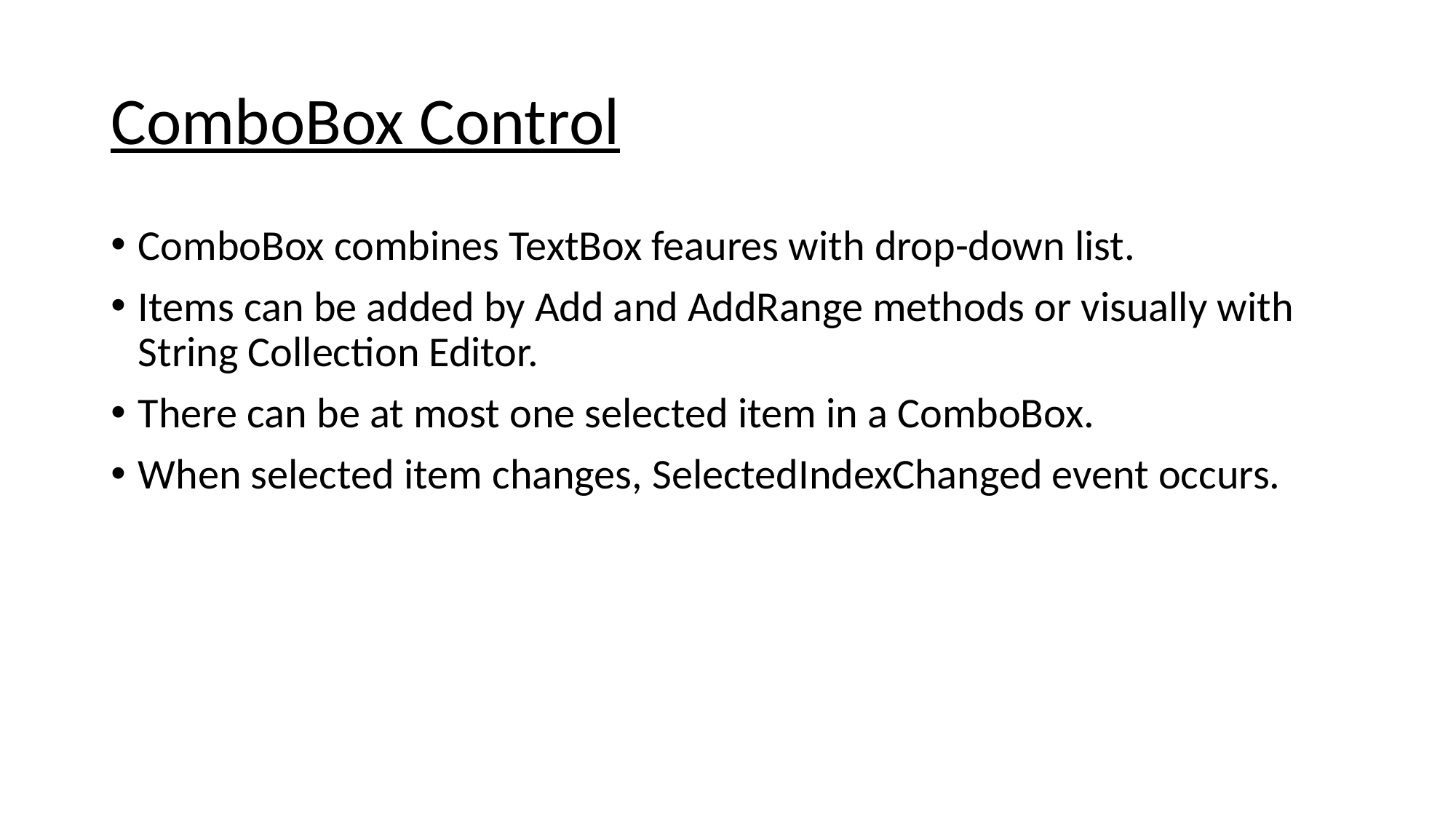

# ComboBox Control
ComboBox combines TextBox feaures with drop-down list.
Items can be added by Add and AddRange methods or visually with String Collection Editor.
There can be at most one selected item in a ComboBox.
When selected item changes, SelectedIndexChanged event occurs.